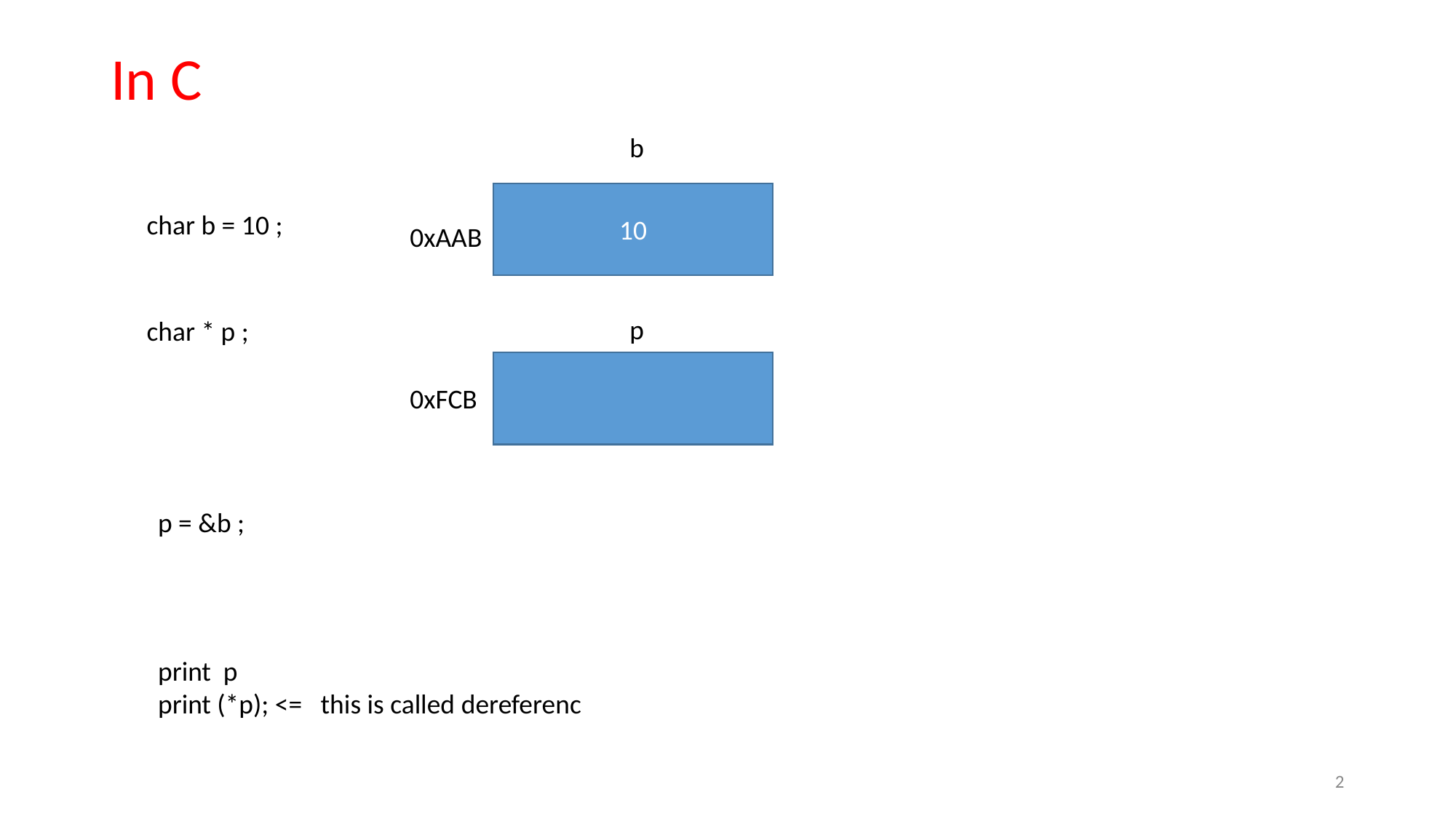

# In C
b
10
char b = 10 ;
0xAAB
p
char * p ;

0xFCB
p = &b ;

print  p
print (*p); <=   this is called dereferenc
2